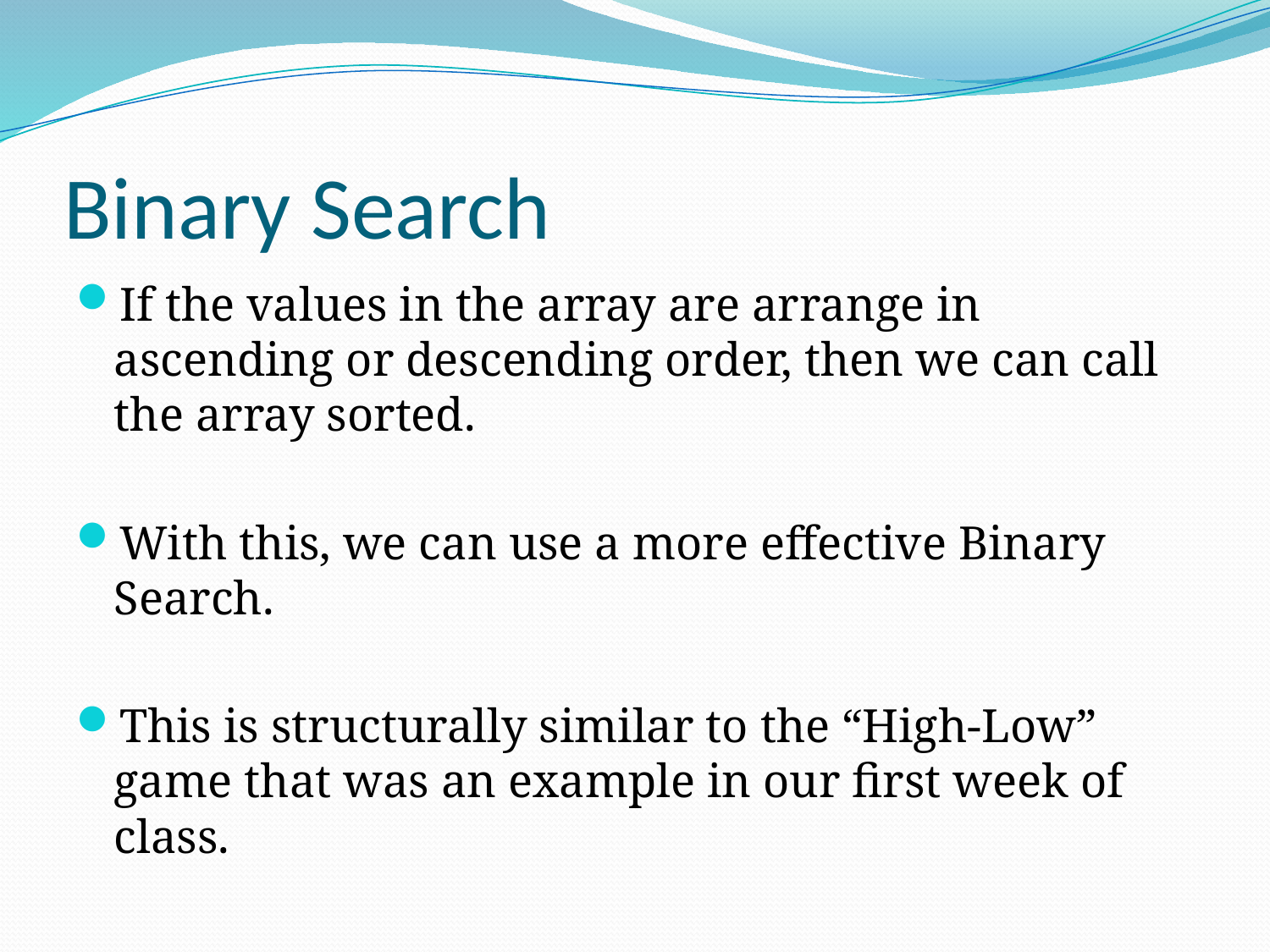

# Binary Search
If the values in the array are arrange in ascending or descending order, then we can call the array sorted.

With this, we can use a more effective Binary Search.

This is structurally similar to the “High-Low” game that was an example in our first week of class.